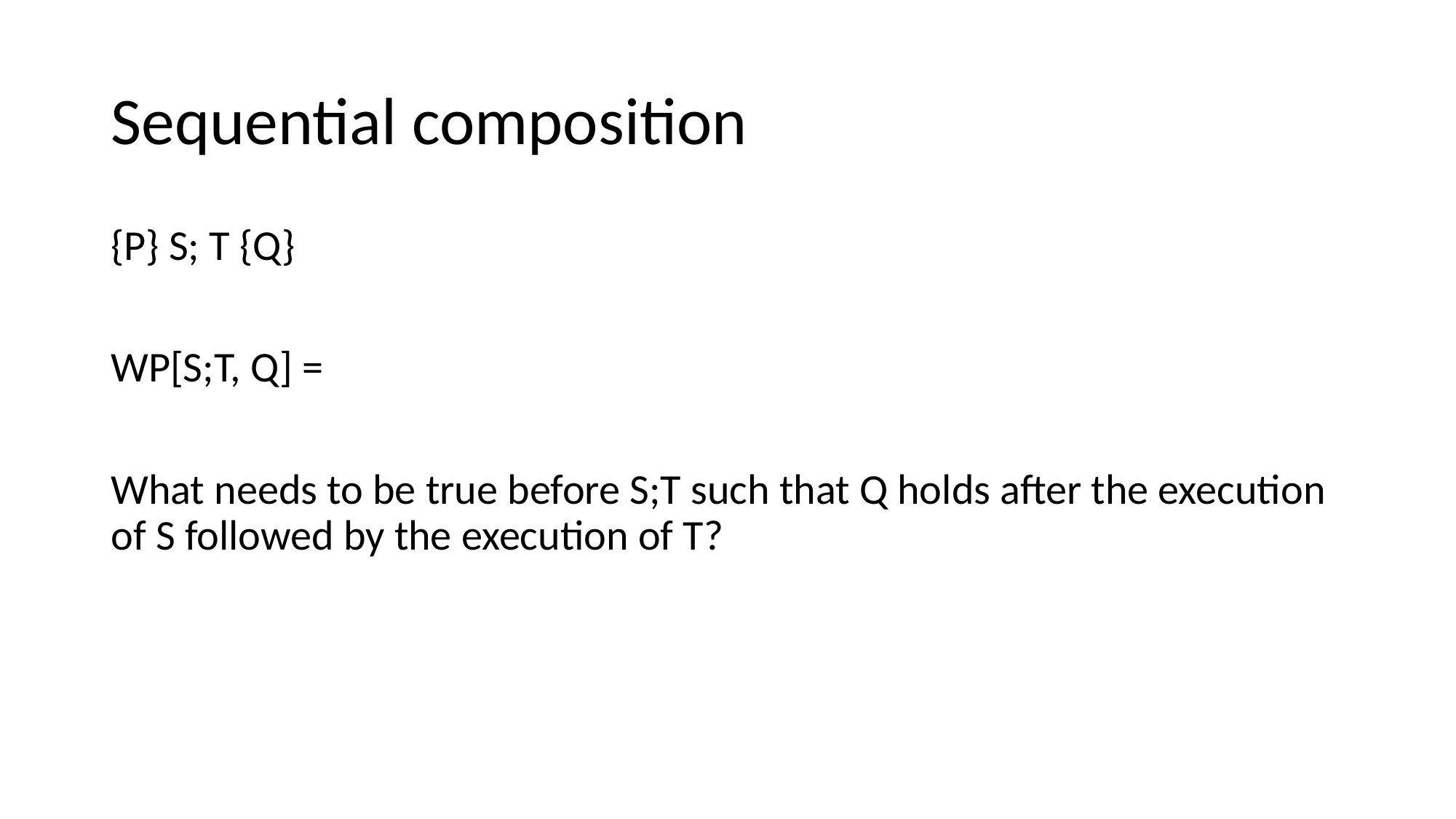

# Sequential composition
{P} S; T {Q}

WP[S;T, Q] =

What needs to be true before S;T such that Q holds after the execution of S followed by the execution of T?